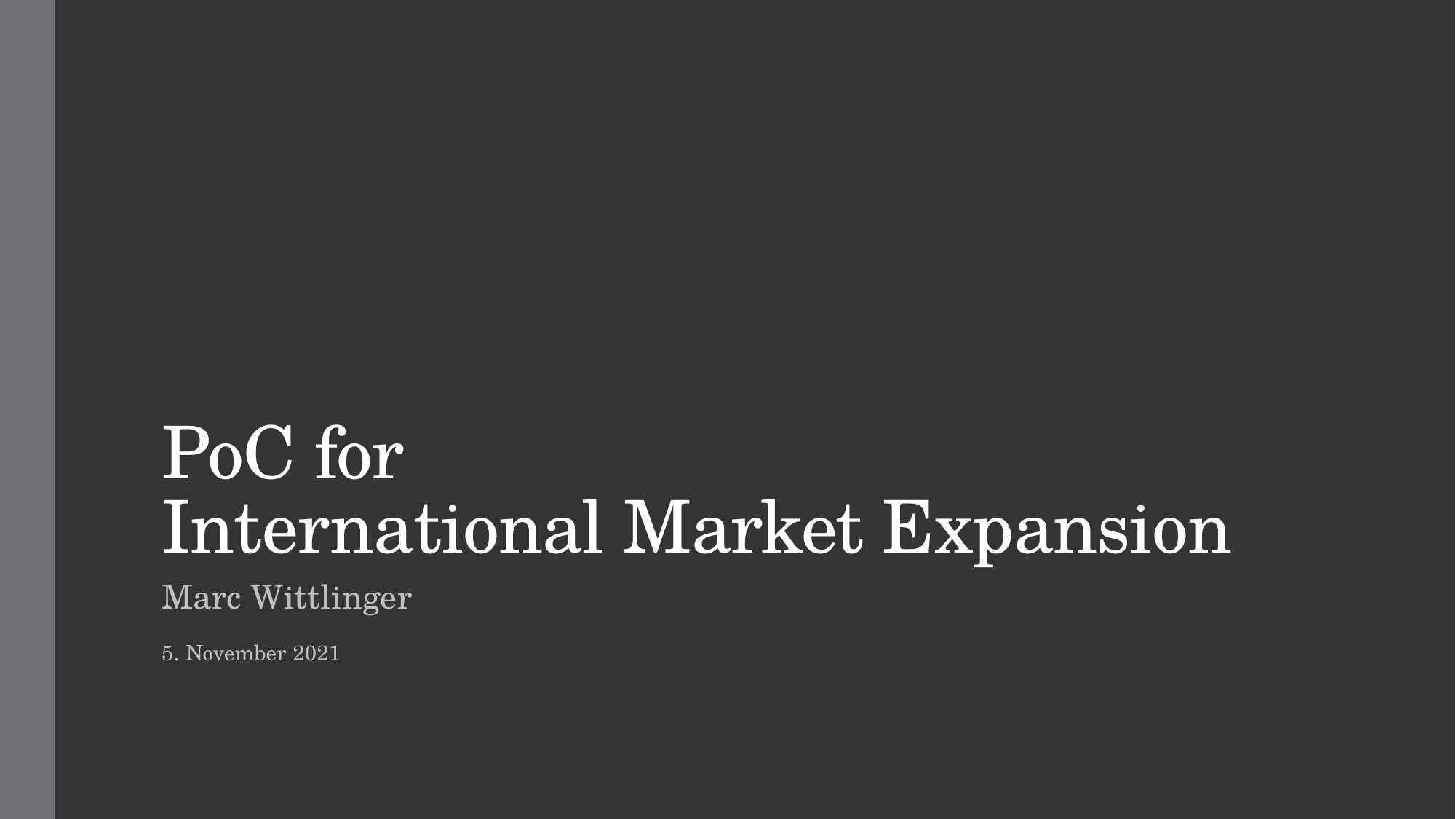

# PoC for International Market Expansion
Marc Wittlinger
5. November 2021